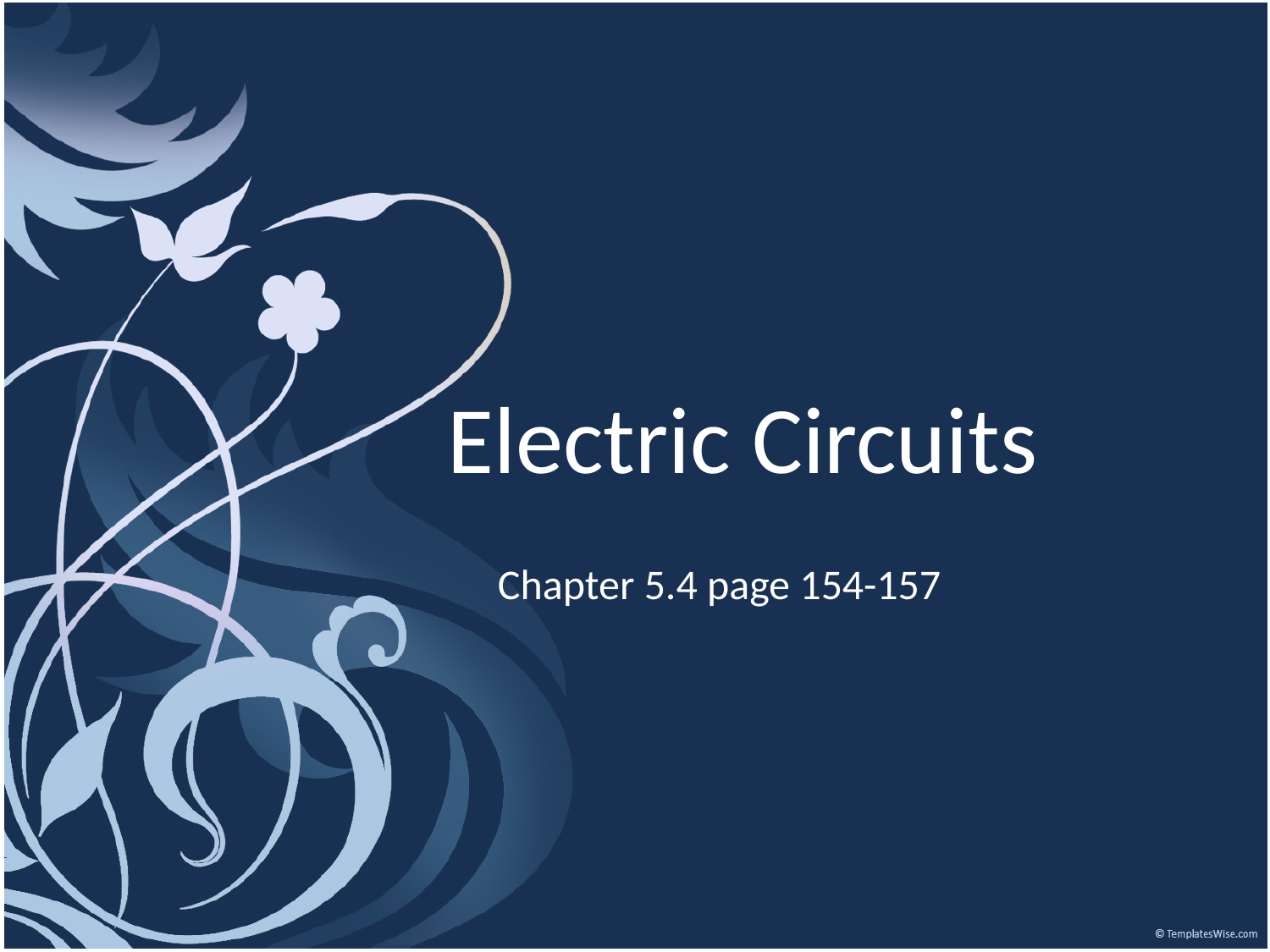

# Electric Circuits
Chapter 5.4 page 154-157